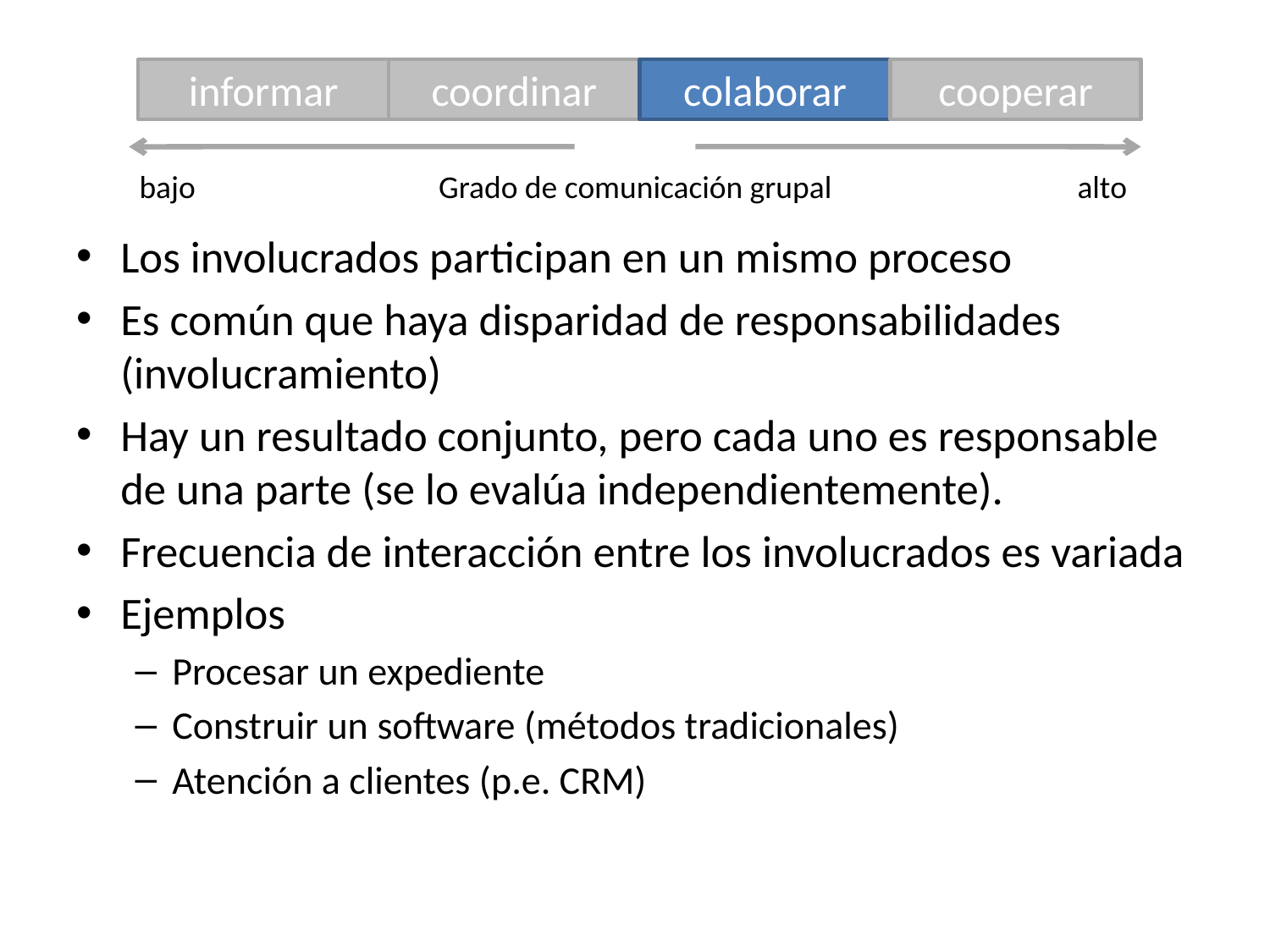

informar
coordinar
colaborar
cooperar
bajo
Grado de comunicación grupal
alto
Los involucrados participan en un mismo proceso
Es común que haya disparidad de responsabilidades (involucramiento)
Hay un resultado conjunto, pero cada uno es responsable de una parte (se lo evalúa independientemente).
Frecuencia de interacción entre los involucrados es variada
Ejemplos
Procesar un expediente
Construir un software (métodos tradicionales)
Atención a clientes (p.e. CRM)